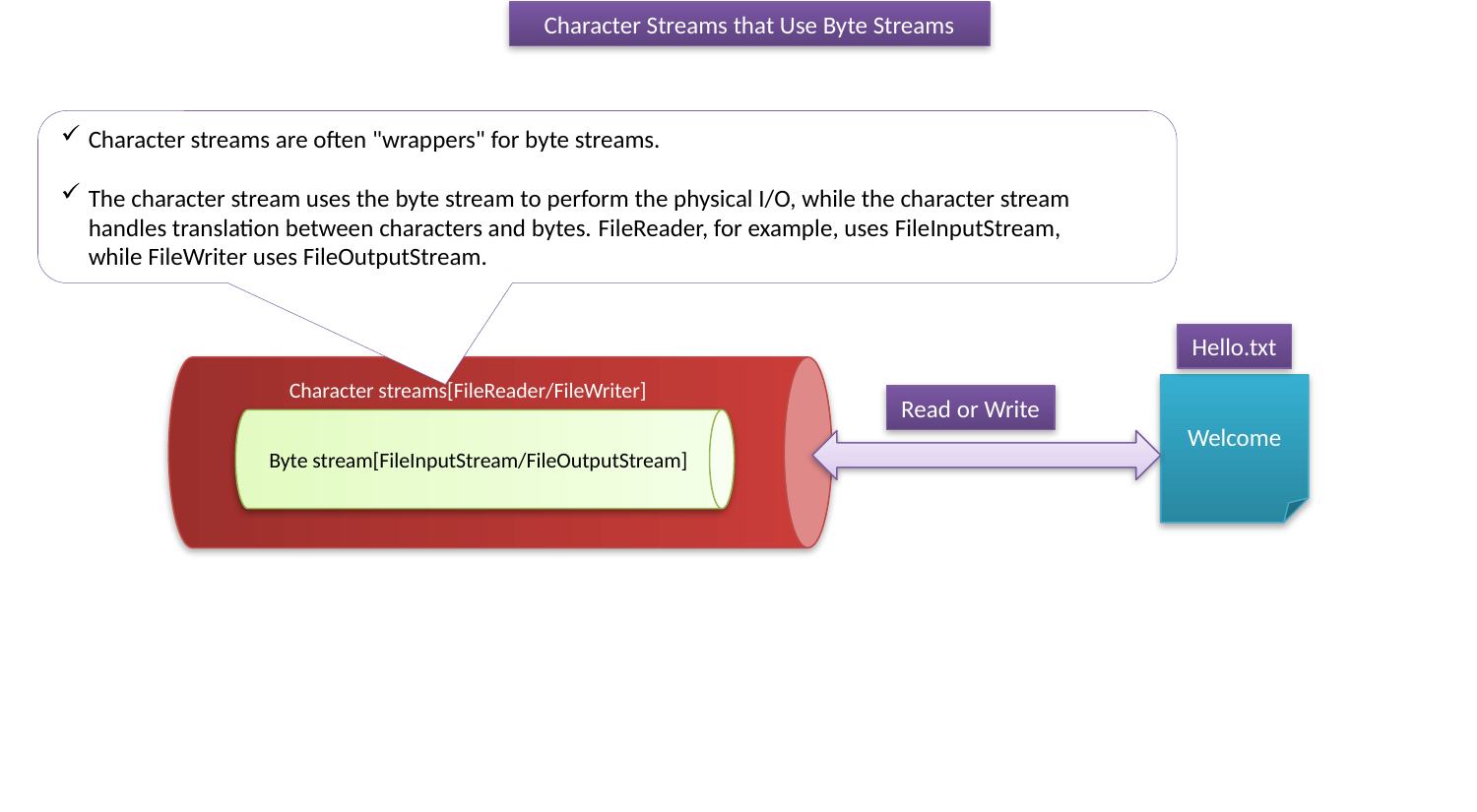

Character Streams that Use Byte Streams
Character streams are often "wrappers" for byte streams.
The character stream uses the byte stream to perform the physical I/O, while the character stream handles translation between characters and bytes. FileReader, for example, uses FileInputStream, while FileWriter uses FileOutputStream.

Byte stream[FileInputStream/FileOutputStream]
Hello.txt
Character streams[FileReader/FileWriter]
Welcome
Read or Write